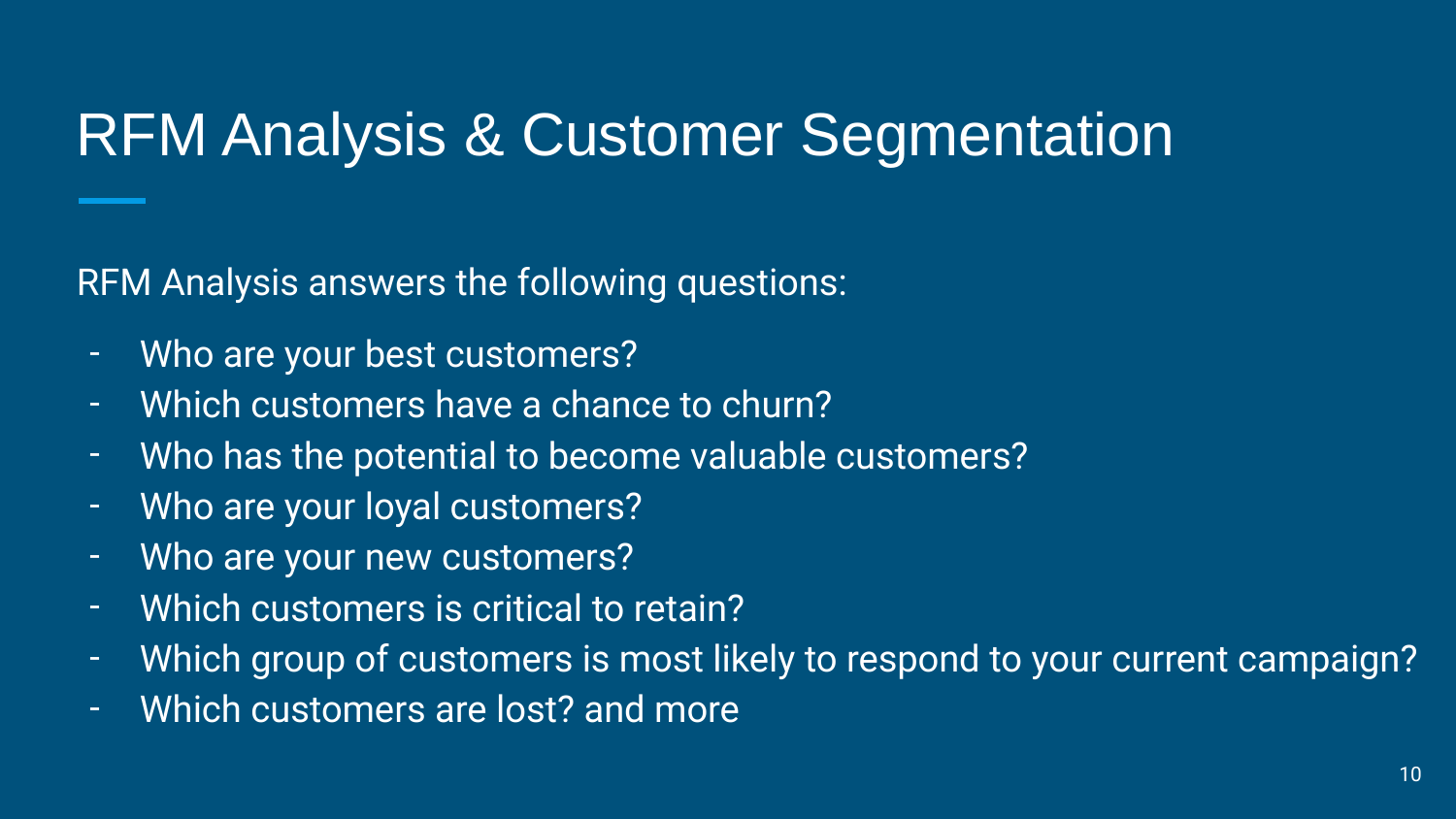

# RFM Analysis & Customer Segmentation
RFM Analysis answers the following questions:
Who are your best customers?
Which customers have a chance to churn?
Who has the potential to become valuable customers?
Who are your loyal customers?
Who are your new customers?
Which customers is critical to retain?
Which group of customers is most likely to respond to your current campaign?
Which customers are lost? and more
10